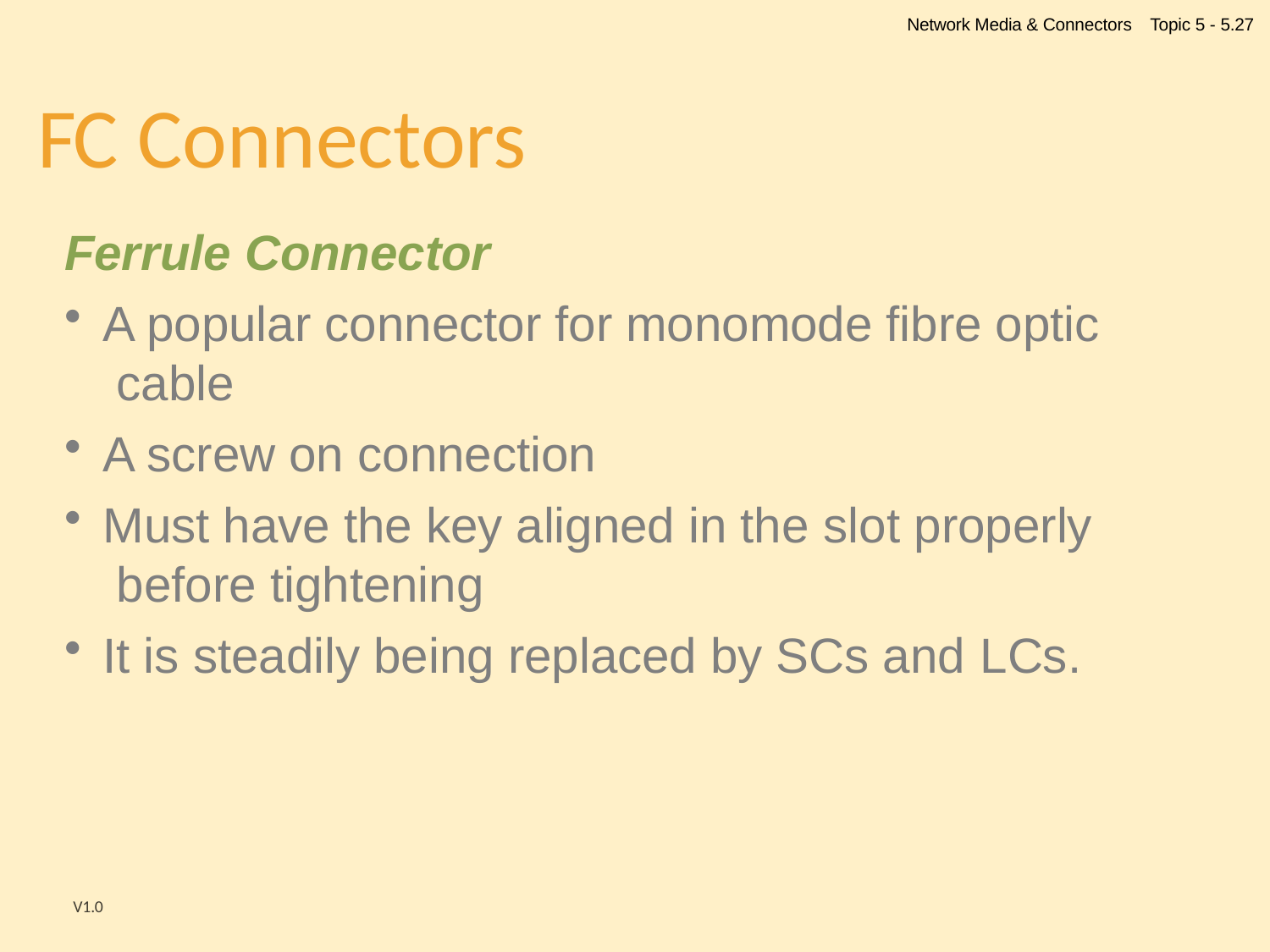

Network Media & Connectors
Topic 5 - 5.27
# FC Connectors
Ferrule Connector
A popular connector for monomode fibre optic  cable
A screw on connection
Must have the key aligned in the slot properly  before tightening
It is steadily being replaced by SCs and LCs.
V1.0